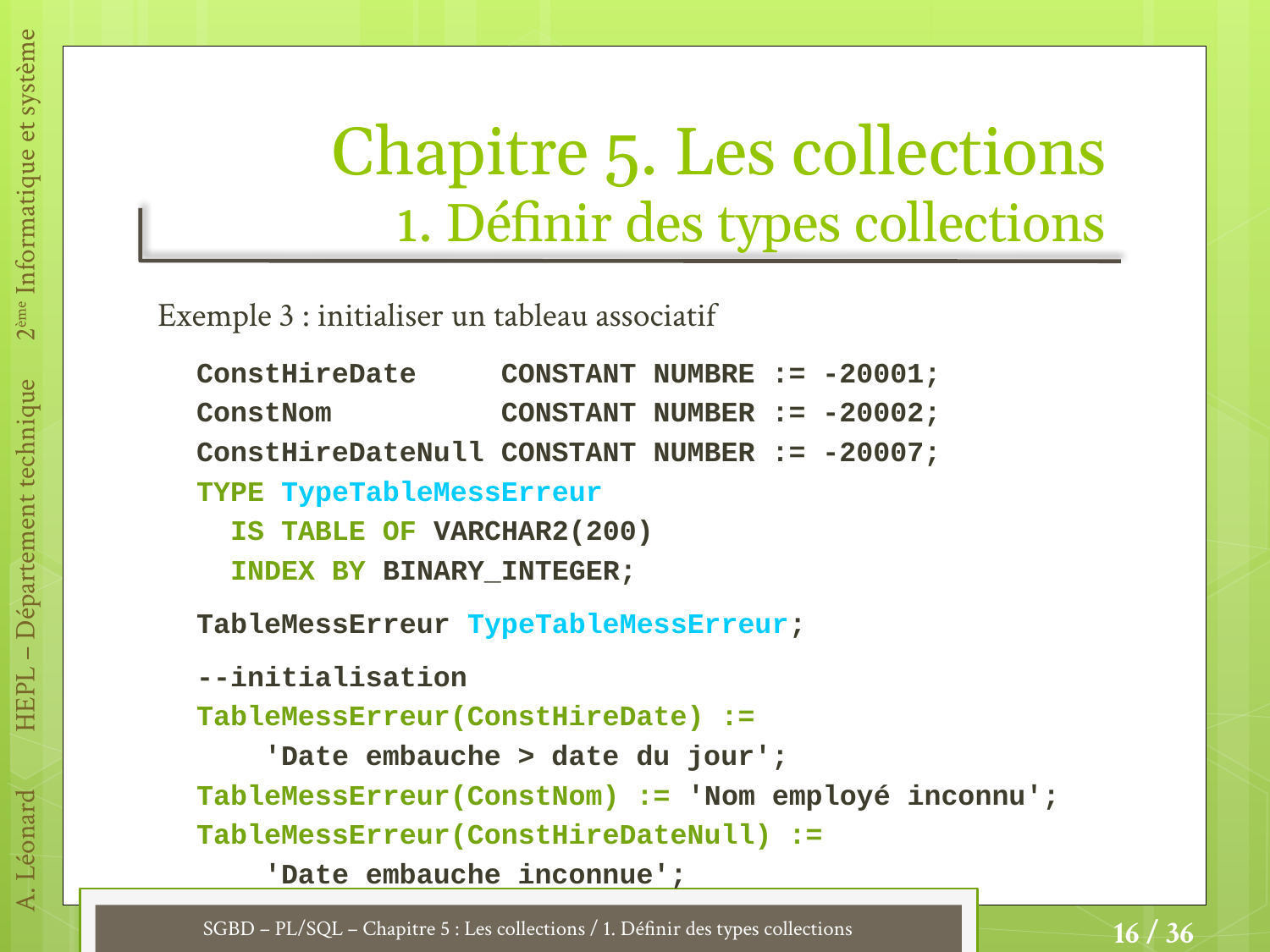

# Chapitre 5. Les collections 1. Définir des types collections
Exemple 3 : initialiser un tableau associatif

ConstHireDate     CONSTANT NUMBRE := -20001;
ConstNom          CONSTANT NUMBER := -20002;
ConstHireDateNull CONSTANT NUMBER := -20007;
TYPE TypeTableMessErreur
  IS TABLE OF VARCHAR2(200)
  INDEX BY BINARY_INTEGER;

TableMessErreur TypeTableMessErreur;

--initialisation
TableMessErreur(ConstHireDate) :=
    'Date embauche > date du jour';
TableMessErreur(ConstNom) := 'Nom employé inconnu';
TableMessErreur(ConstHireDateNull) :=
    'Date embauche inconnue';
SGBD – PL/SQL – Chapitre 5 : Les collections / 1. Définir des types collections